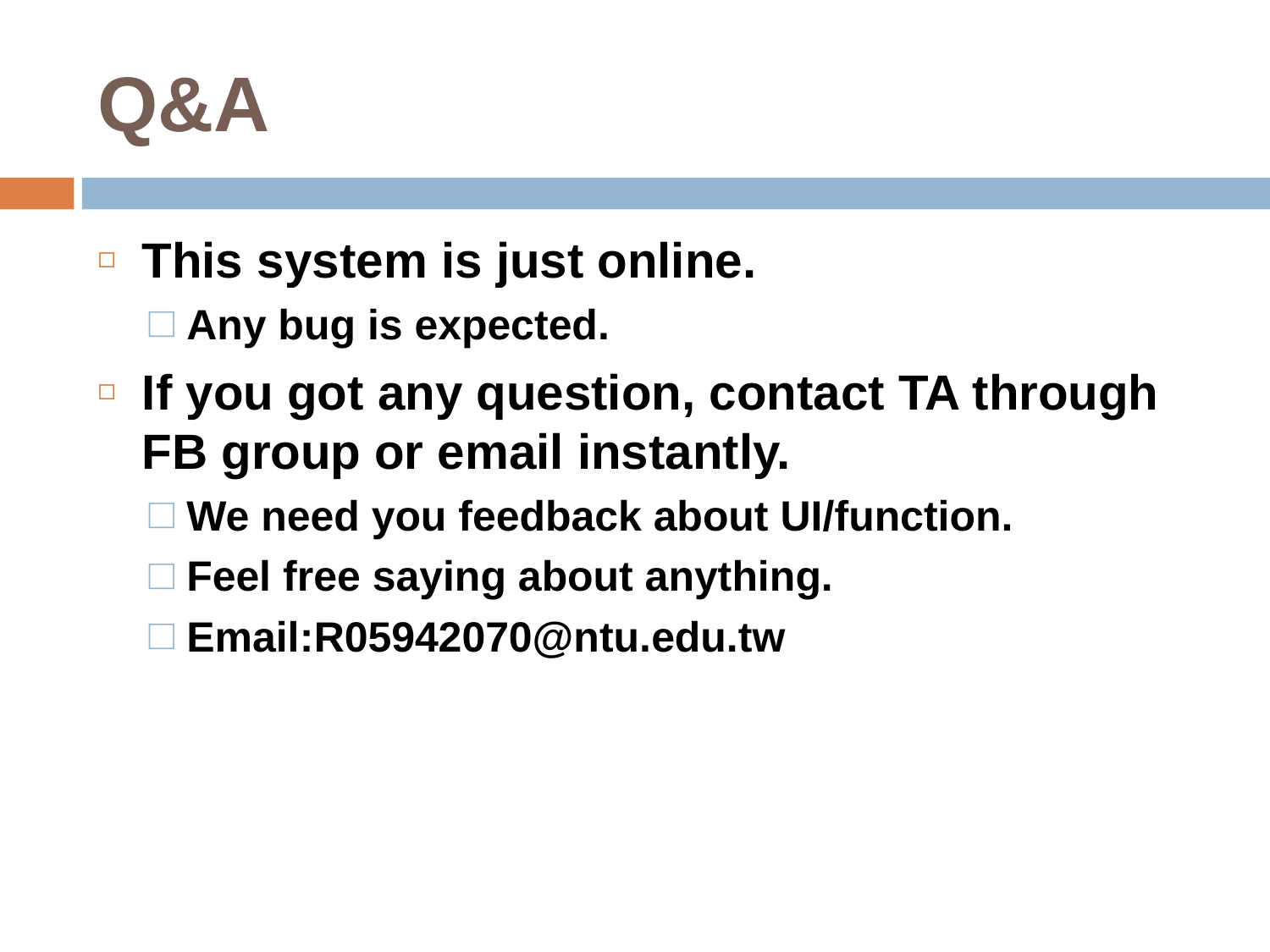

# Q&A
This system is just online.
Any bug is expected.
If you got any question, contact TA through FB group or email instantly.
We need you feedback about UI/function.
Feel free saying about anything.
Email:R05942070@ntu.edu.tw